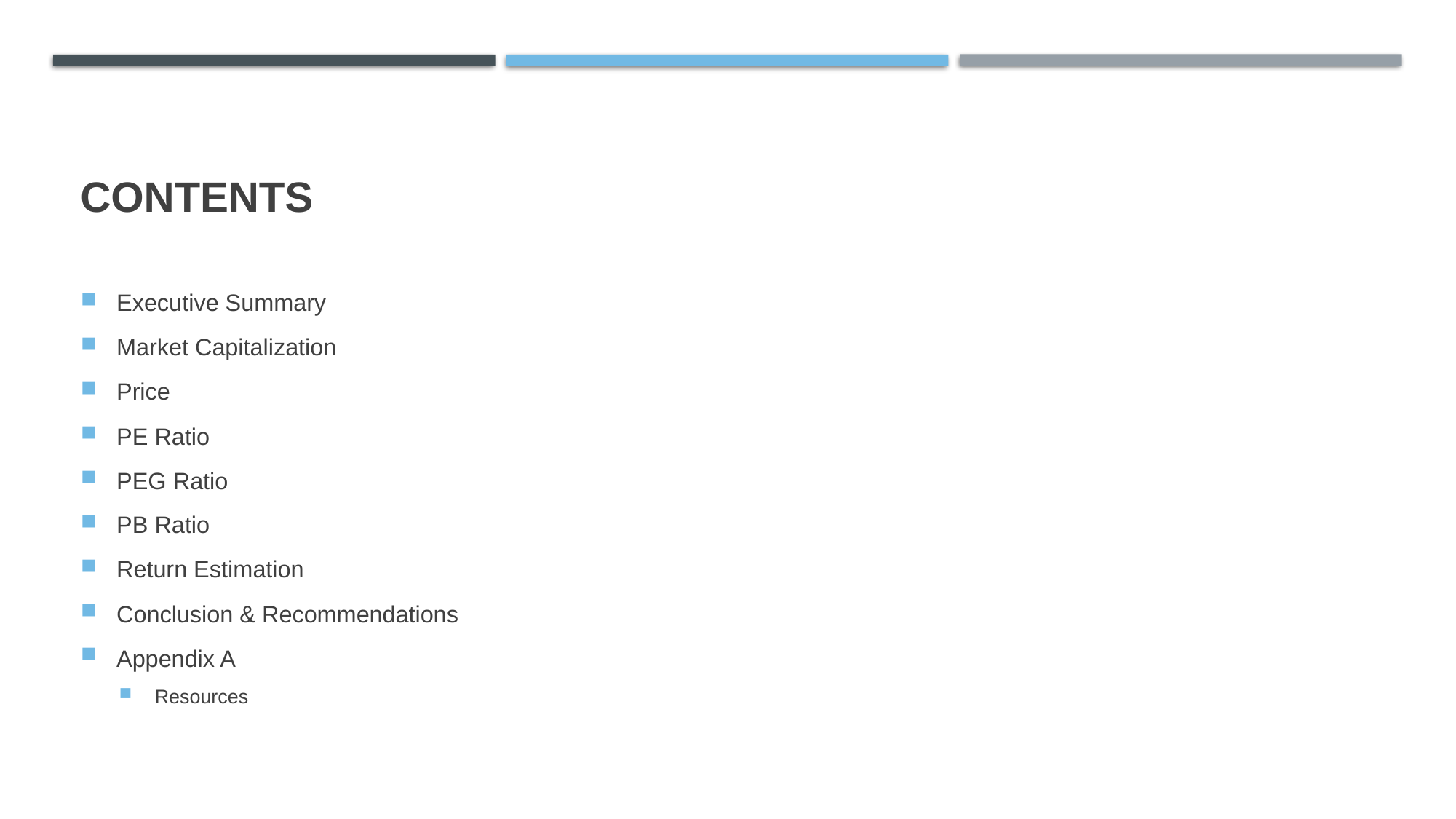

# Contents
Executive Summary
Market Capitalization
Price
PE Ratio
PEG Ratio
PB Ratio
Return Estimation
Conclusion & Recommendations
Appendix A
Resources